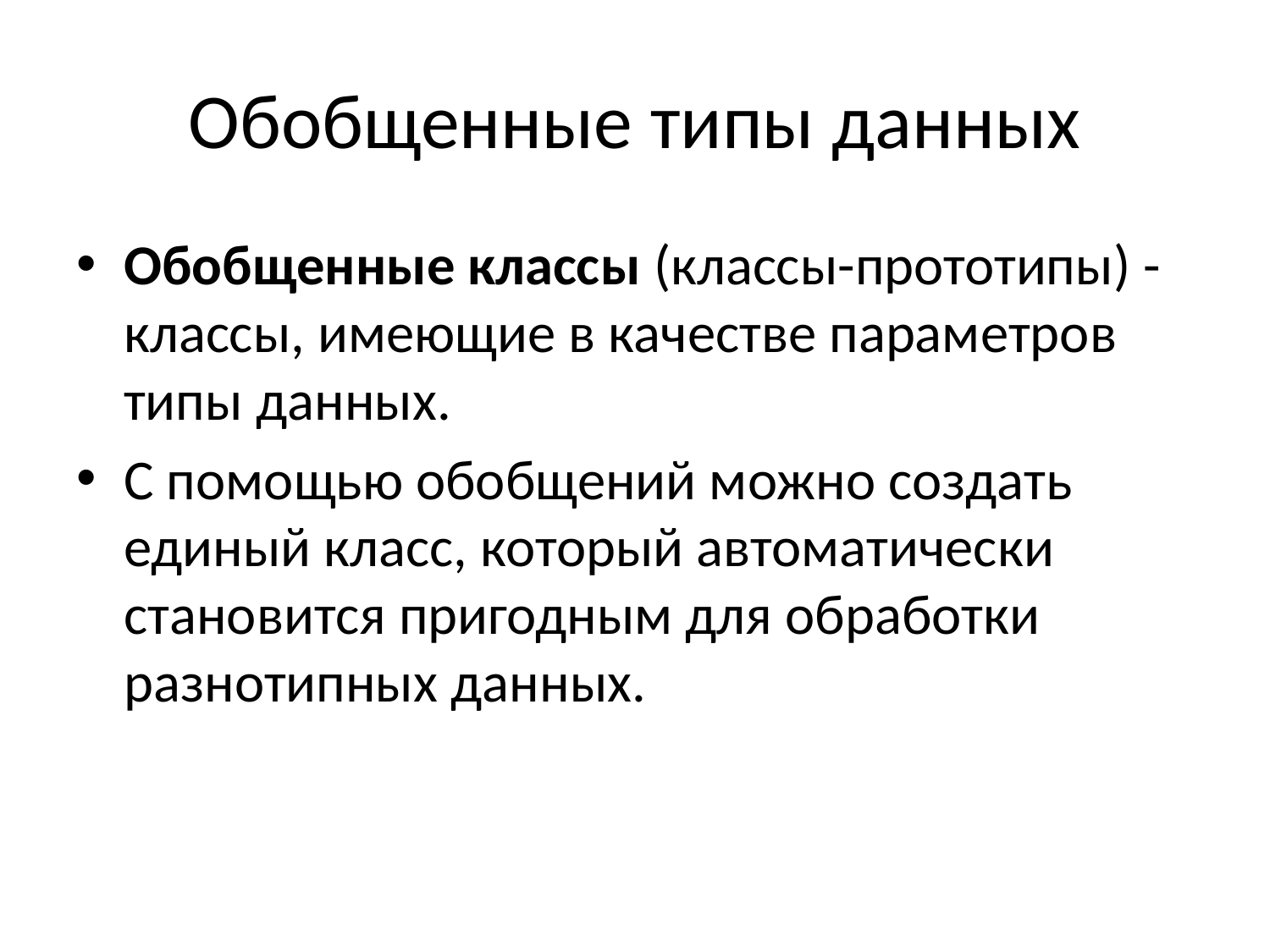

# Обобщенные типы данных
Обобщенные классы (классы-прототипы) - классы, имеющие в качестве параметров типы данных.
С помощью обобщений можно создать единый класс, который автоматически становится пригодным для обработки разнотипных данных.